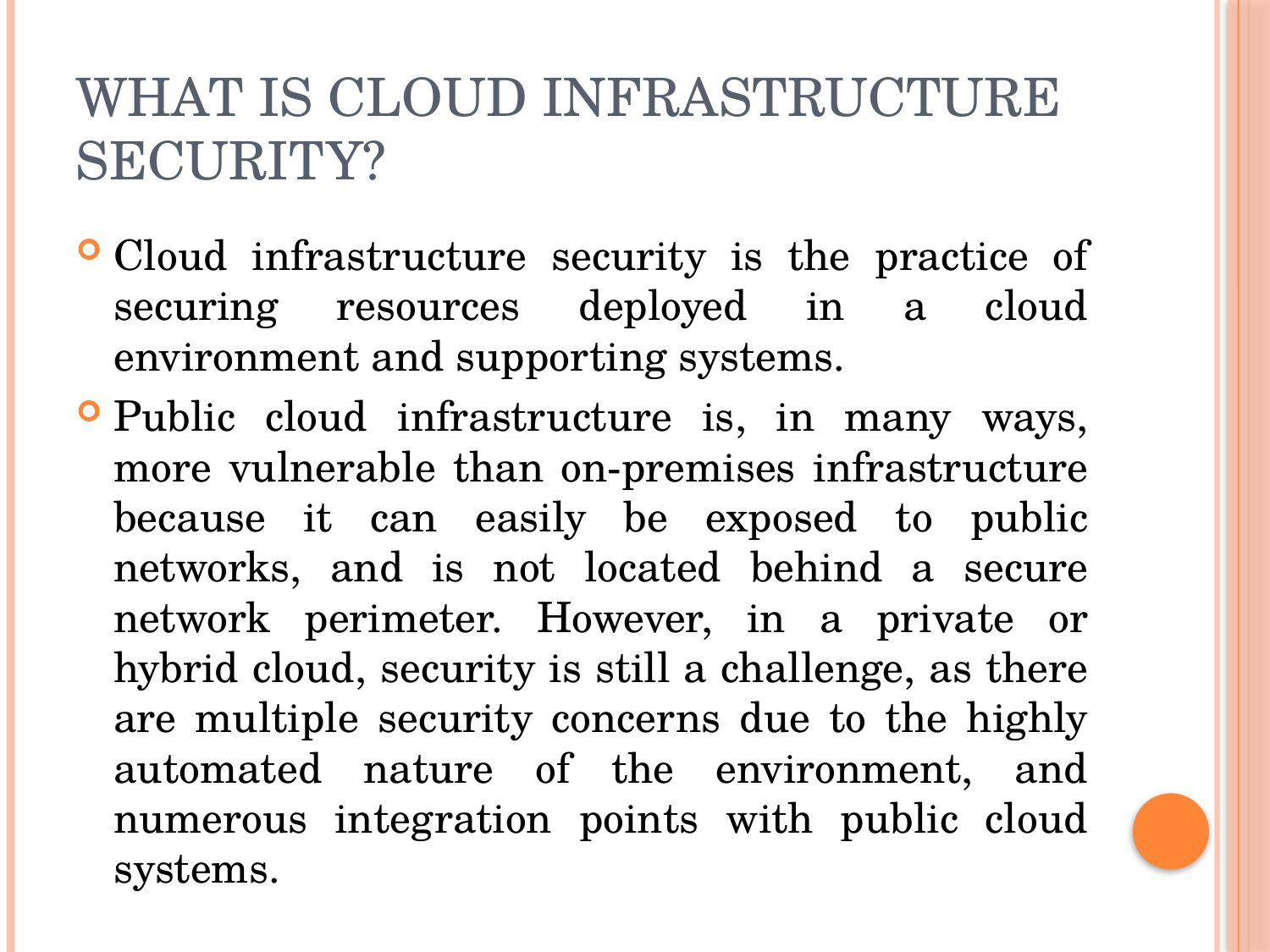

# What is Cloud Infrastructure Security?
Cloud infrastructure security is the practice of securing resources deployed in a cloud environment and supporting systems.
Public cloud infrastructure is, in many ways, more vulnerable than on-premises infrastructure because it can easily be exposed to public networks, and is not located behind a secure network perimeter. However, in a private or hybrid cloud, security is still a challenge, as there are multiple security concerns due to the highly automated nature of the environment, and numerous integration points with public cloud systems.